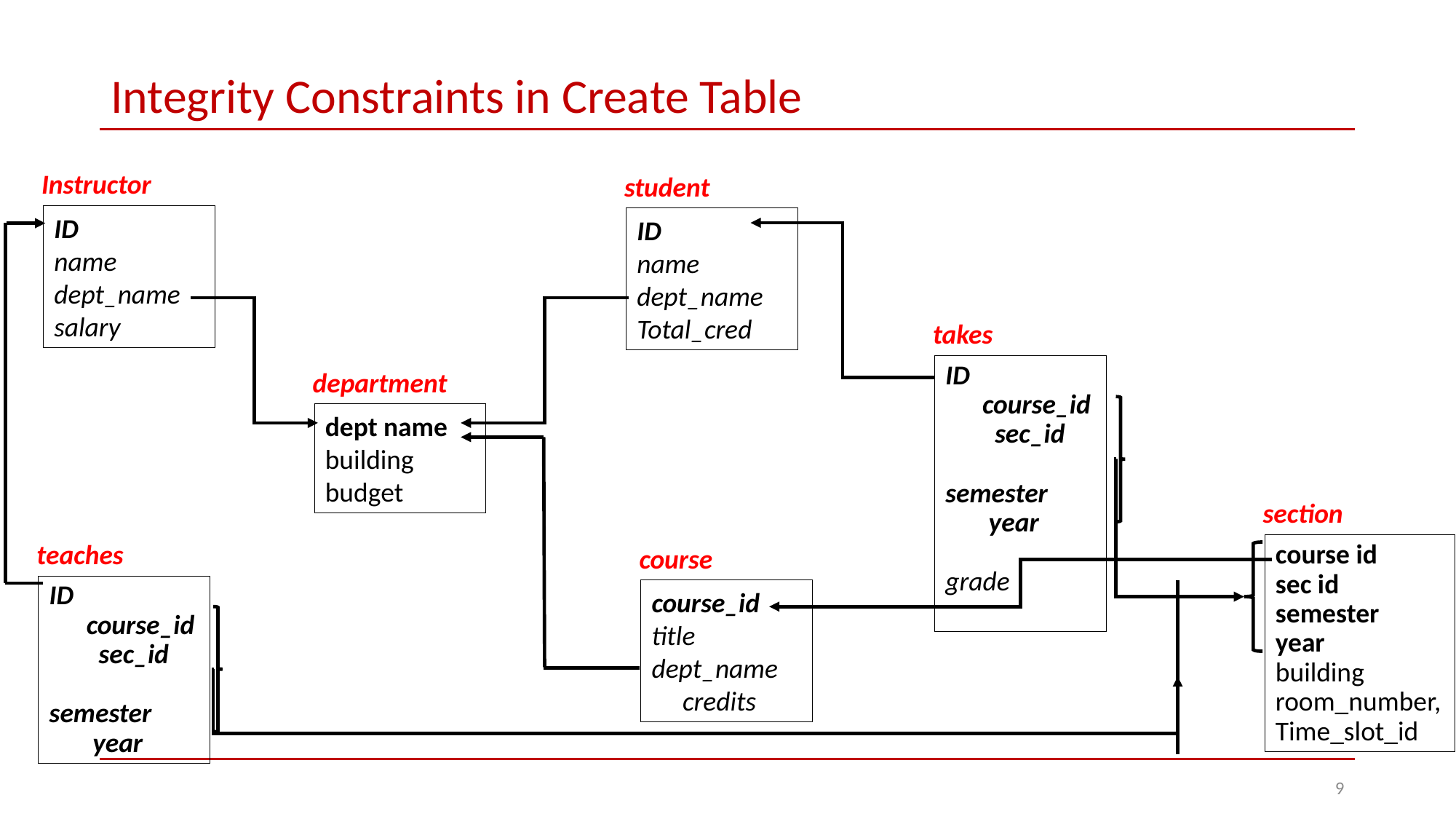

# Integrity Constraints in Create Table
Instructor
student
ID
name           dept_name
salary
ID
name           dept_name
Total_cred
takes
ID                           course_id         sec_id                    semester               year                        grade
department

dept name
building budget
section
teaches
course id
sec id semester
year
building room_number,
Time_slot_id
course

ID                           course_id         sec_id                    semester               year
course_id
title        dept_name         credits

9